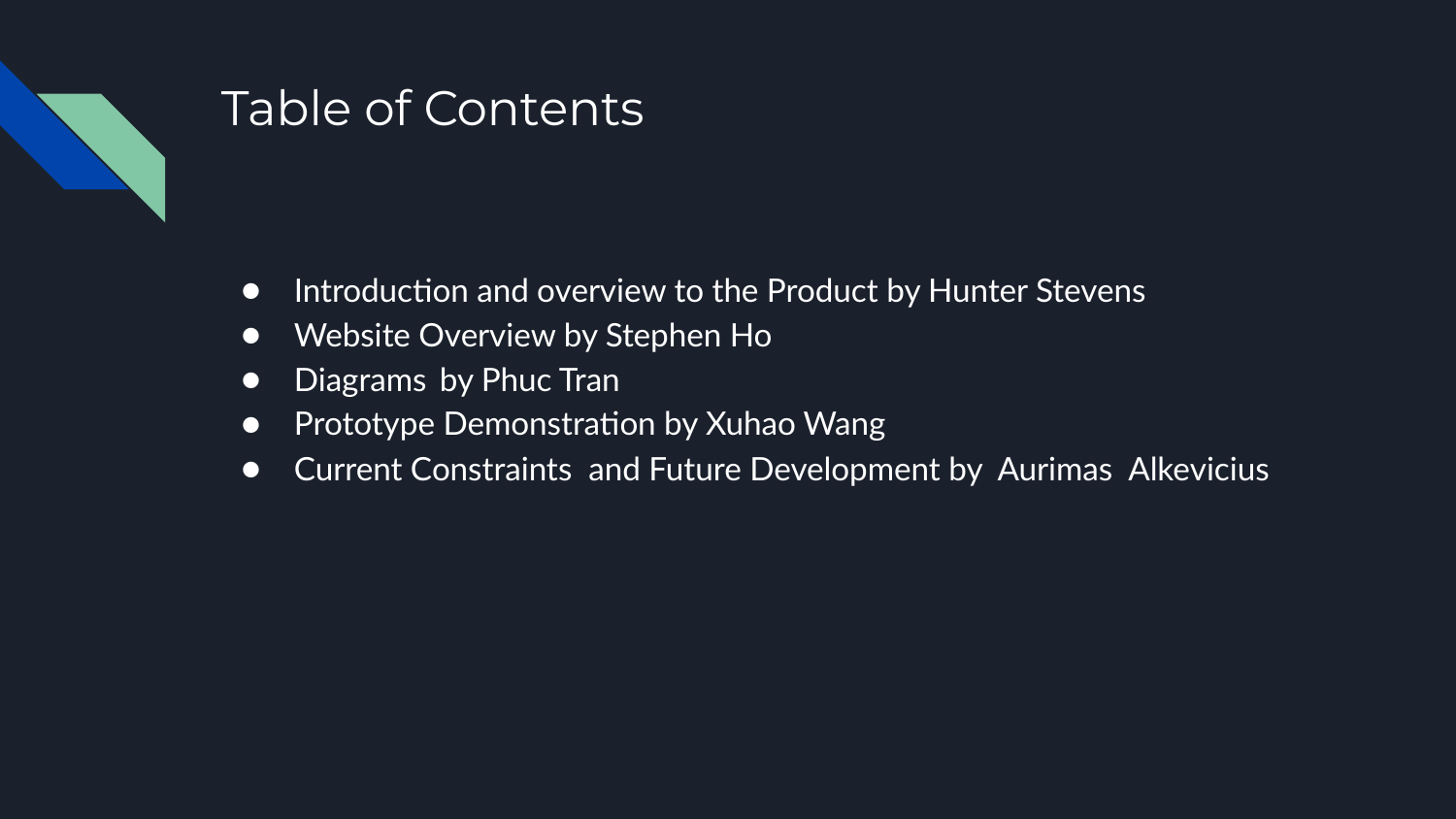

# Table of Contents
Introduction and overview to the Product by Hunter Stevens
Website Overview by Stephen Ho
Diagrams 	by Phuc Tran
Prototype Demonstration by Xuhao Wang
Current Constraints  and Future Development by  Aurimas  Alkevicius